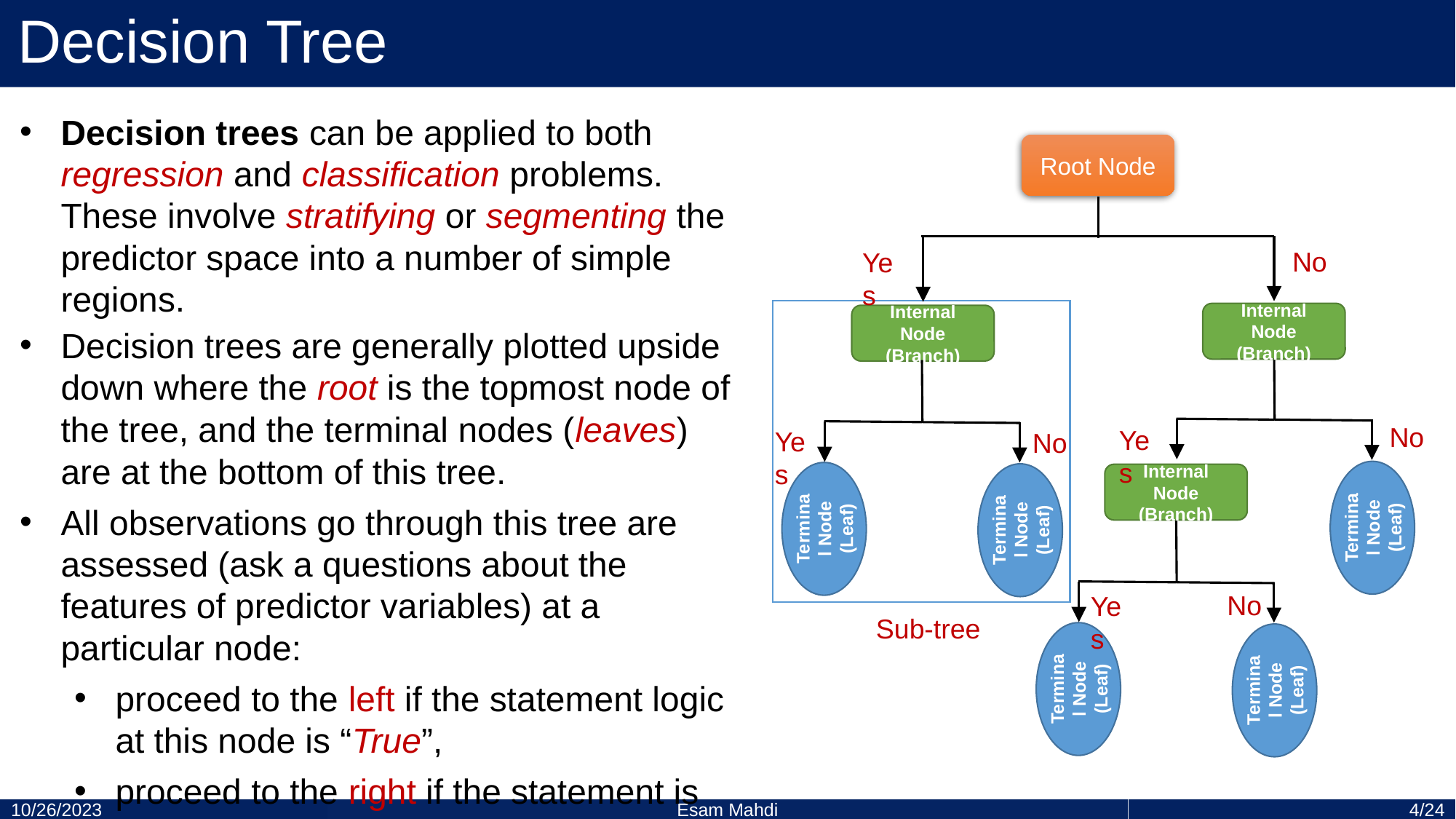

# Decision Tree
Decision trees can be applied to both regression and classification problems. These involve stratifying or segmenting the predictor space into a number of simple regions.
Decision trees are generally plotted upside down where the root is the topmost node of the tree, and the terminal nodes (leaves) are at the bottom of this tree.
All observations go through this tree are assessed (ask a questions about the features of predictor variables) at a particular node:
proceed to the left if the statement logic at this node is “True”,
proceed to the right if the statement is “False”.
Root Node
No
Yes

Internal Node (Branch)
Internal Node (Branch)
No
Yes
Yes
No
Terminal Node (Leaf)
Terminal Node (Leaf)
Terminal Node (Leaf)
Internal Node (Branch)
No
Yes
Sub-tree
Terminal Node (Leaf)
Terminal Node (Leaf)
Esam Mahdi
4/24
10/26/2023